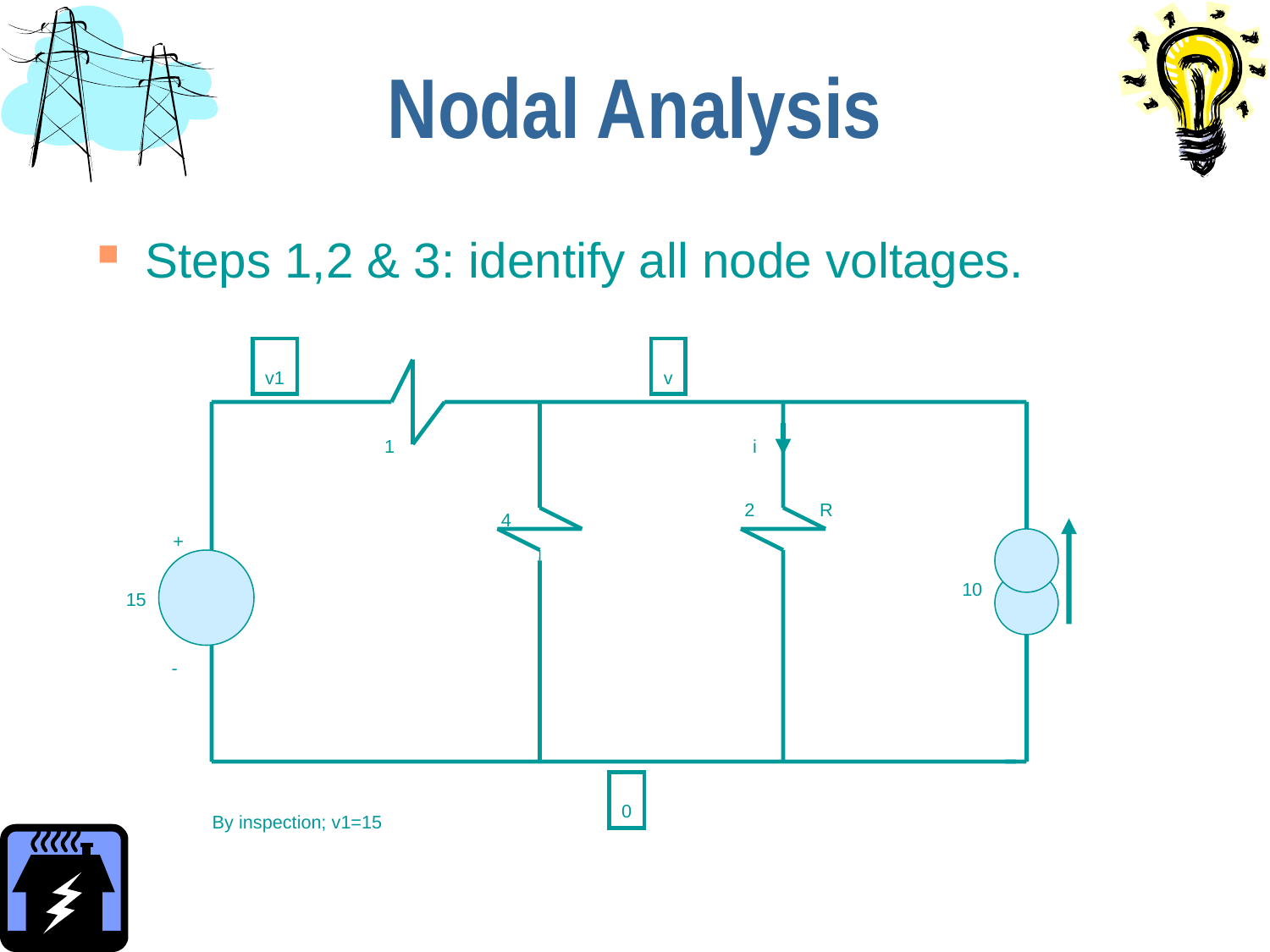

# Nodal Analysis
Steps 1,2 & 3: identify all node voltages.
v1
v

1
i

2
R
4
+

10
15

-

0
By inspection; v1=15